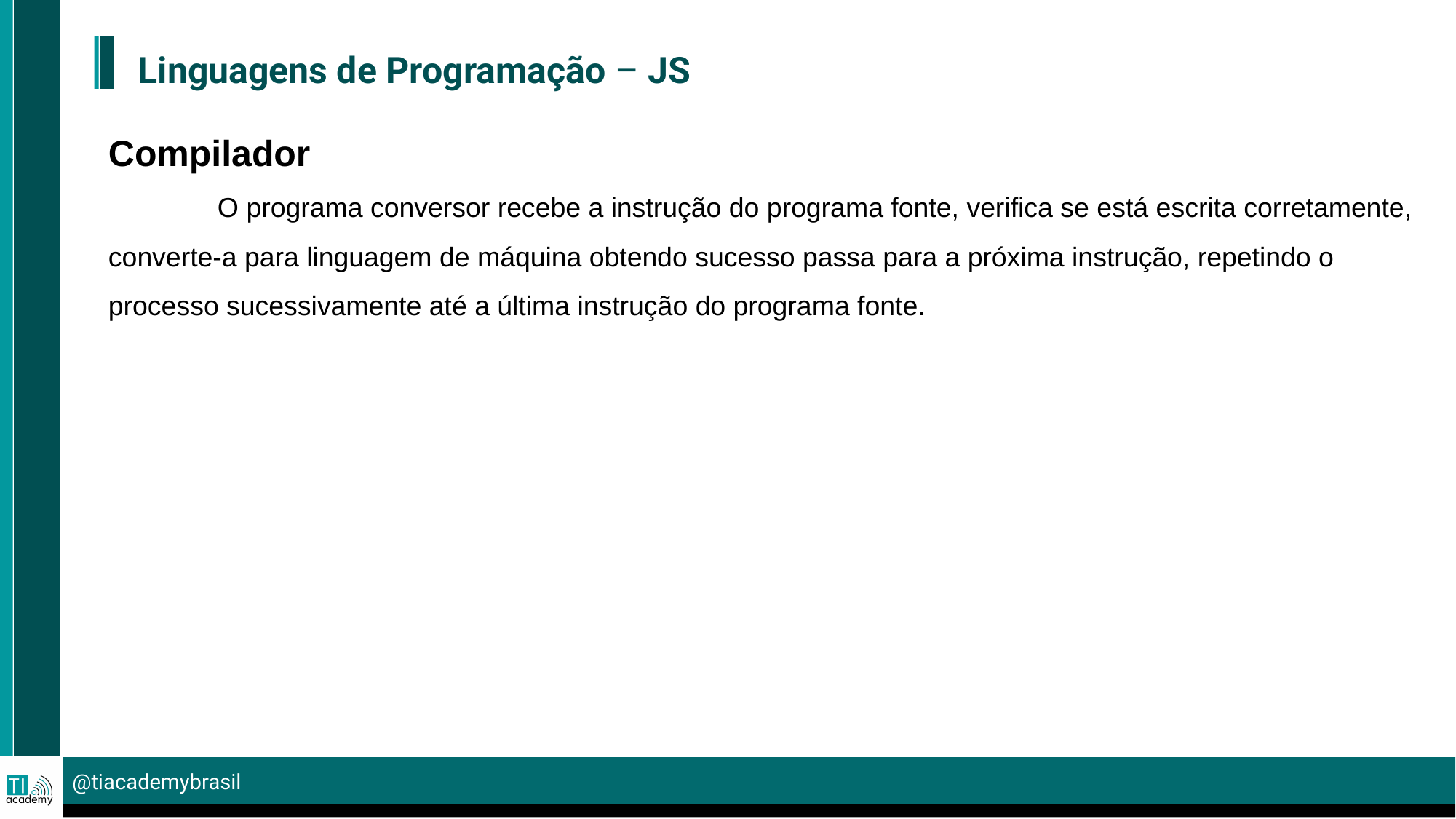

Linguagens de Programação – JS

Compilador
	O programa conversor recebe a instrução do programa fonte, verifica se está escrita corretamente, converte-a para linguagem de máquina obtendo sucesso passa para a próxima instrução, repetindo o processo sucessivamente até a última instrução do programa fonte.